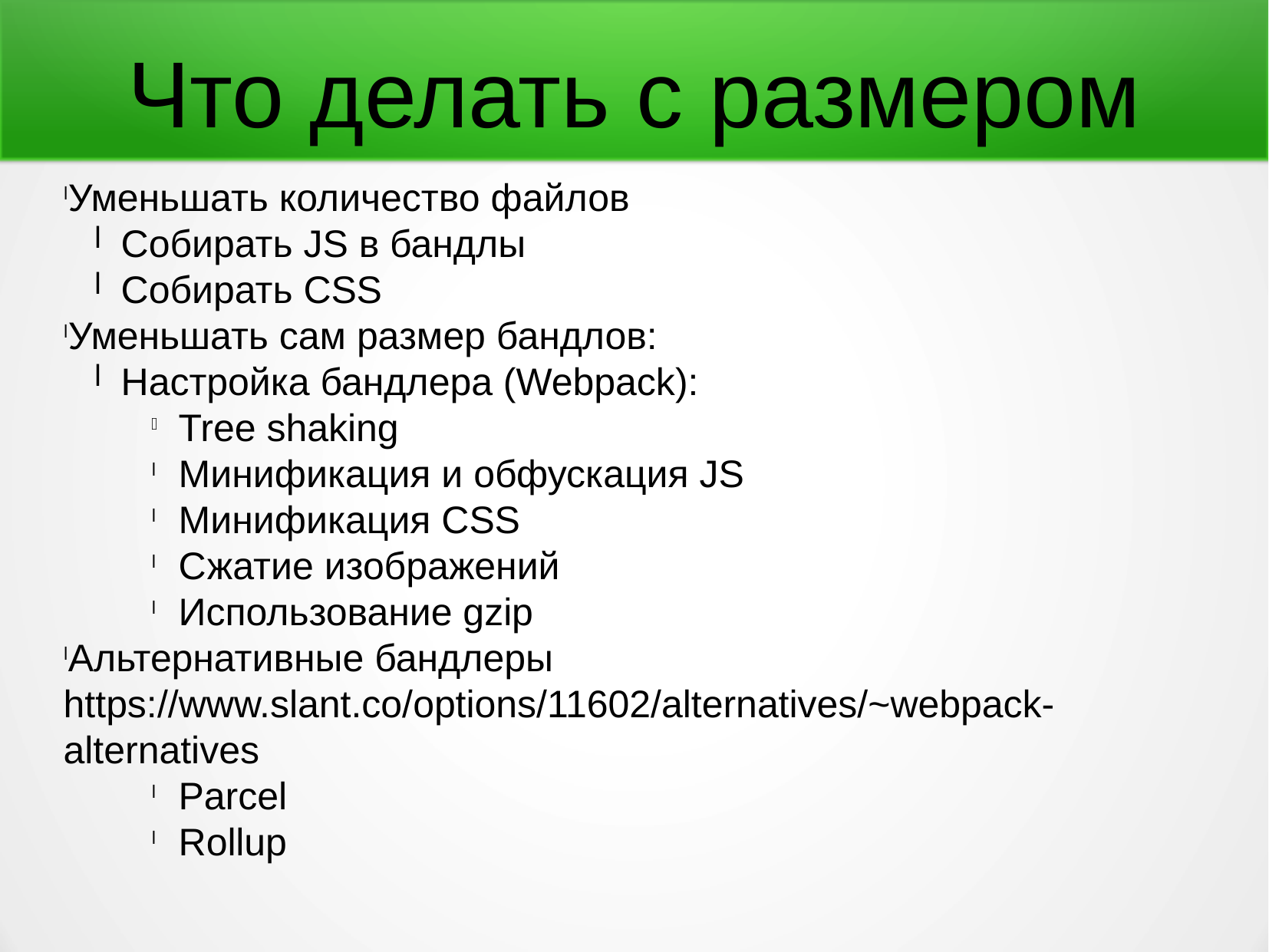

Что делать с размером
Уменьшать количество файлов
Собирать JS в бандлы
Собирать CSS
Уменьшать сам размер бандлов:
Настройка бандлера (Webpack):
Tree shaking
Минификация и обфускация JS
Минификация CSS
Сжатие изображений
Использование gzip
Альтернативные бандлеры https://www.slant.co/options/11602/alternatives/~webpack-alternatives
Parcel
Rollup